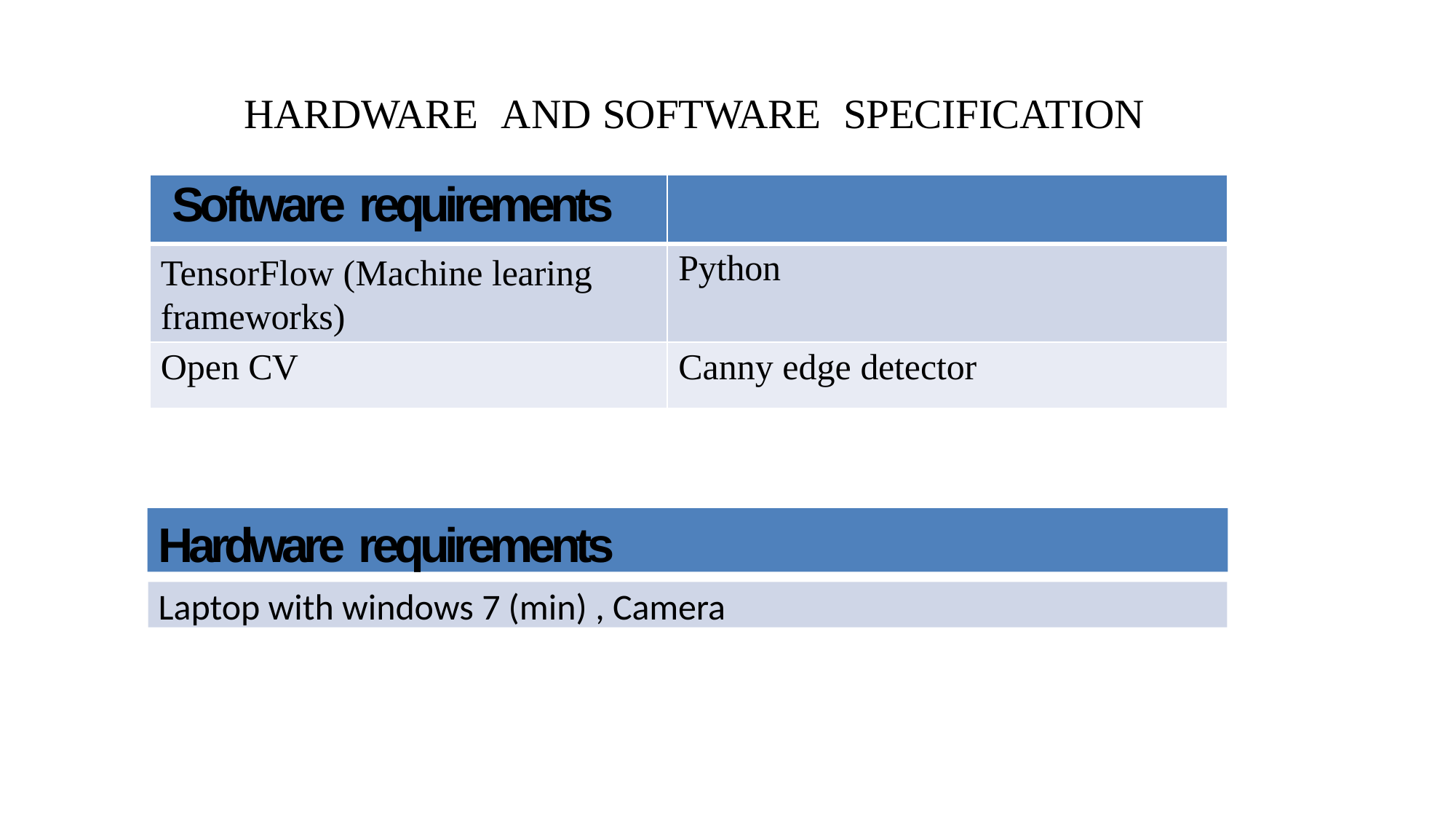

# HARDWARE	AND SOFTWARE	SPECIFICATION
| Software requirements |  |
| --- | --- |
| TensorFlow (Machine learing frameworks) | Python |
| Open CV | Canny edge detector |

Hardware requirements
Laptop with windows 7 (min) , Camera